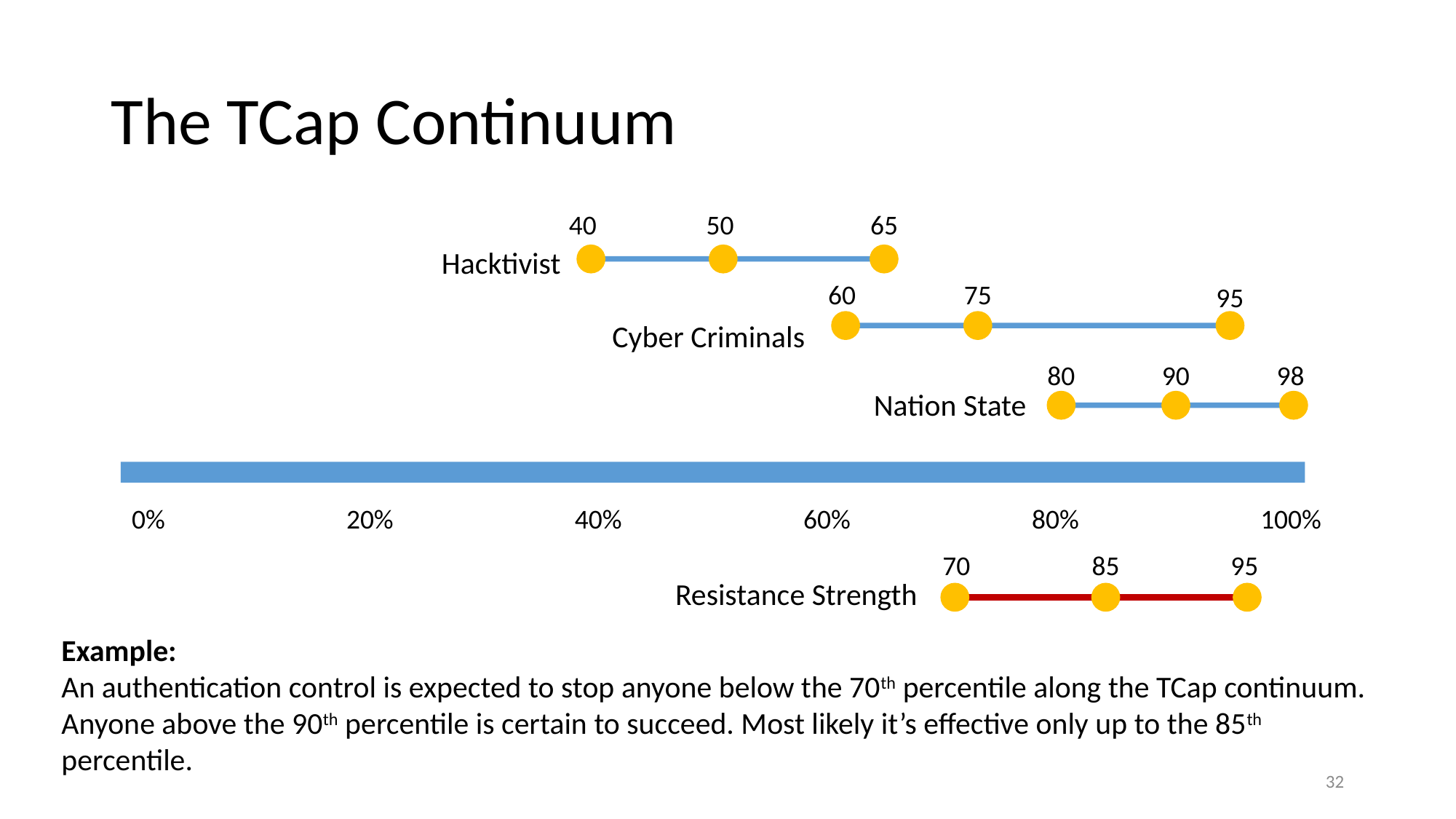

# The TCap Continuum
40
50
65
Hacktivist

60
75
95

Cyber Criminals

80
90
98
Nation State

0%
20%
40%
60%
80%
100%
70
85
95
Resistance Strength

Example:
An authentication control is expected to stop anyone below the 70th percentile along the TCap continuum. Anyone above the 90th percentile is certain to succeed. Most likely it’s effective only up to the 85th percentile.
32